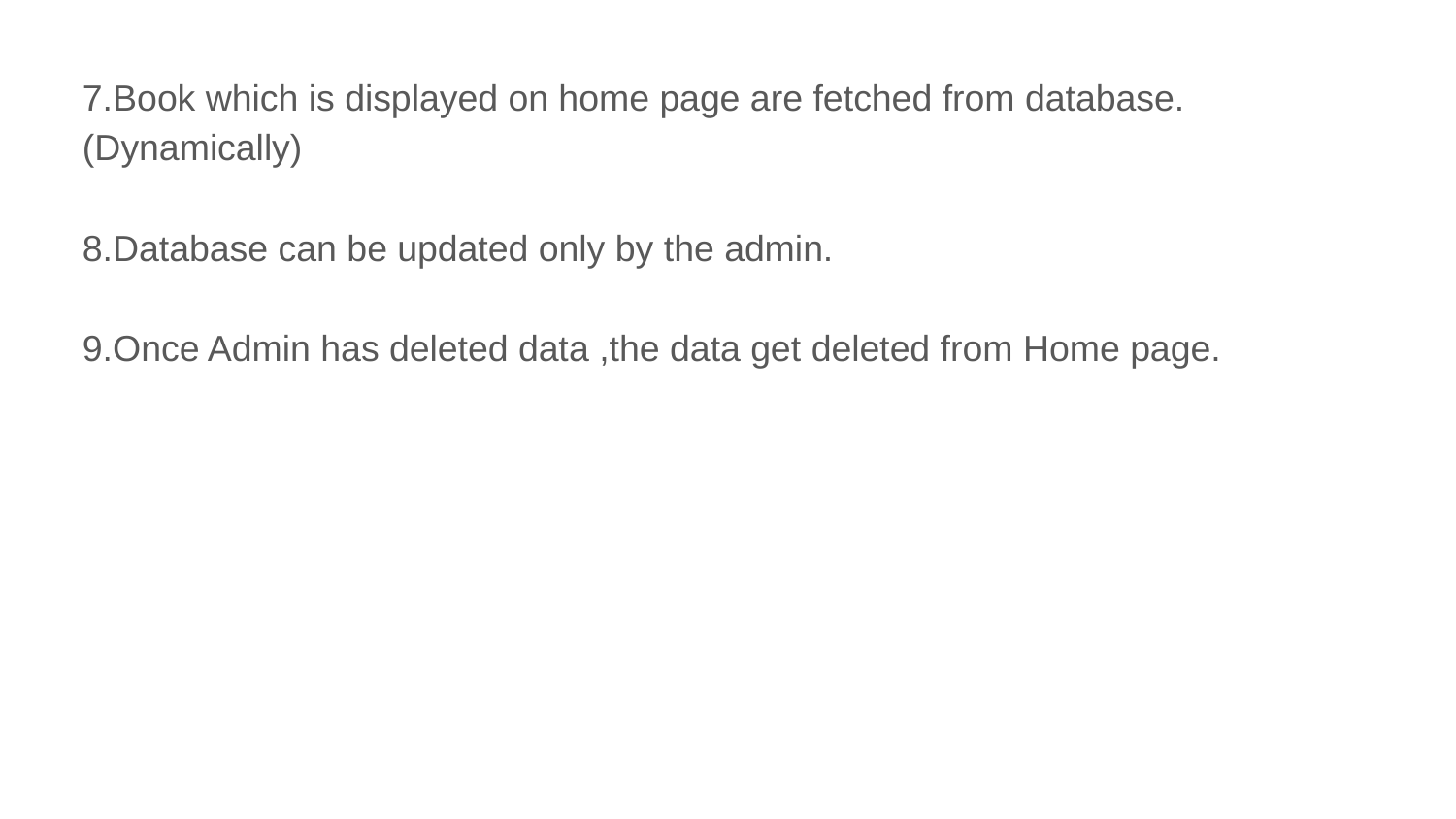

7.Book which is displayed on home page are fetched from database.(Dynamically)

8.Database can be updated only by the admin.

9.Once Admin has deleted data ,the data get deleted from Home page.